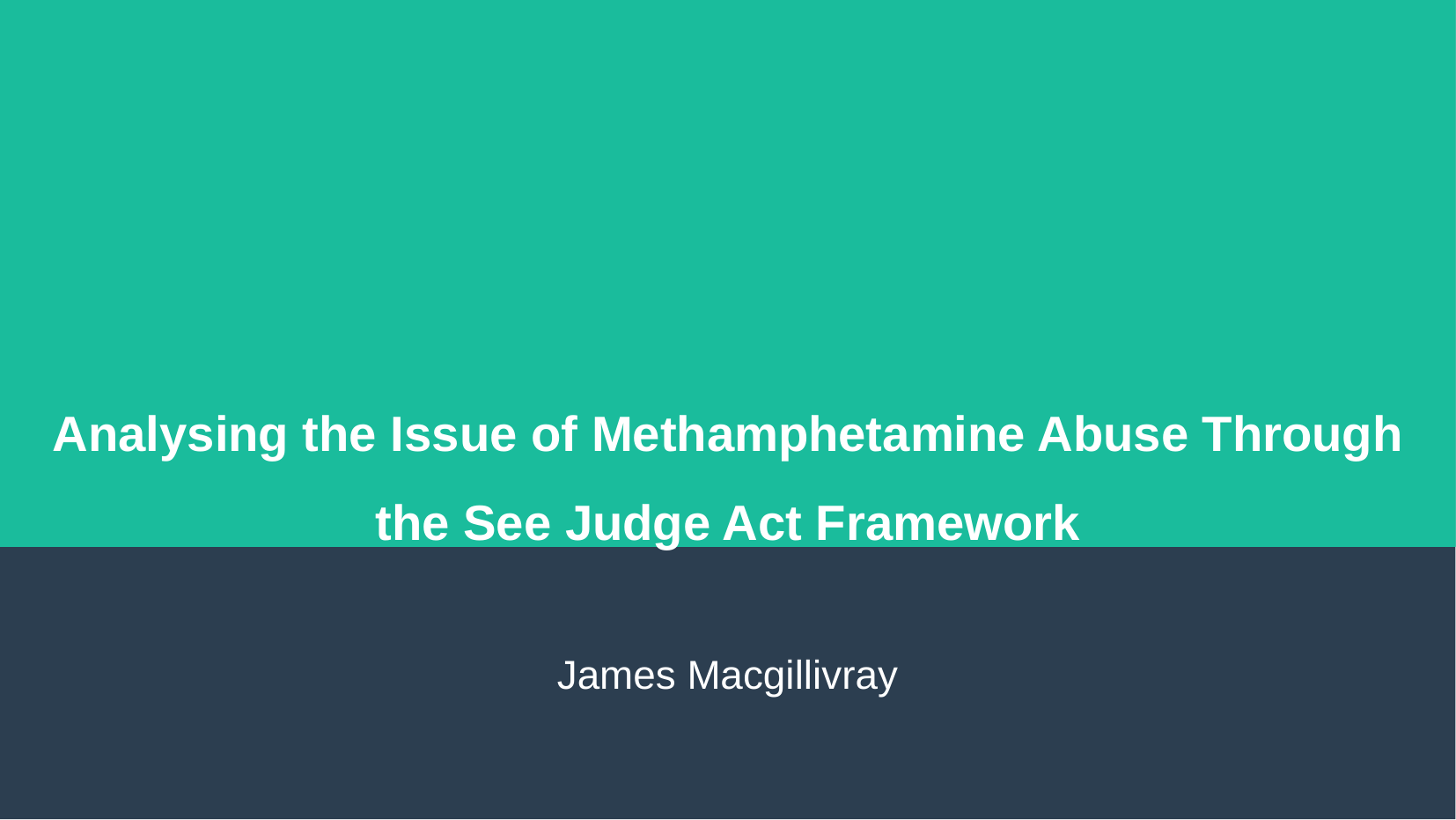

James Macgillivray
Analysing the Issue of Methamphetamine Abuse Through the See Judge Act Framework